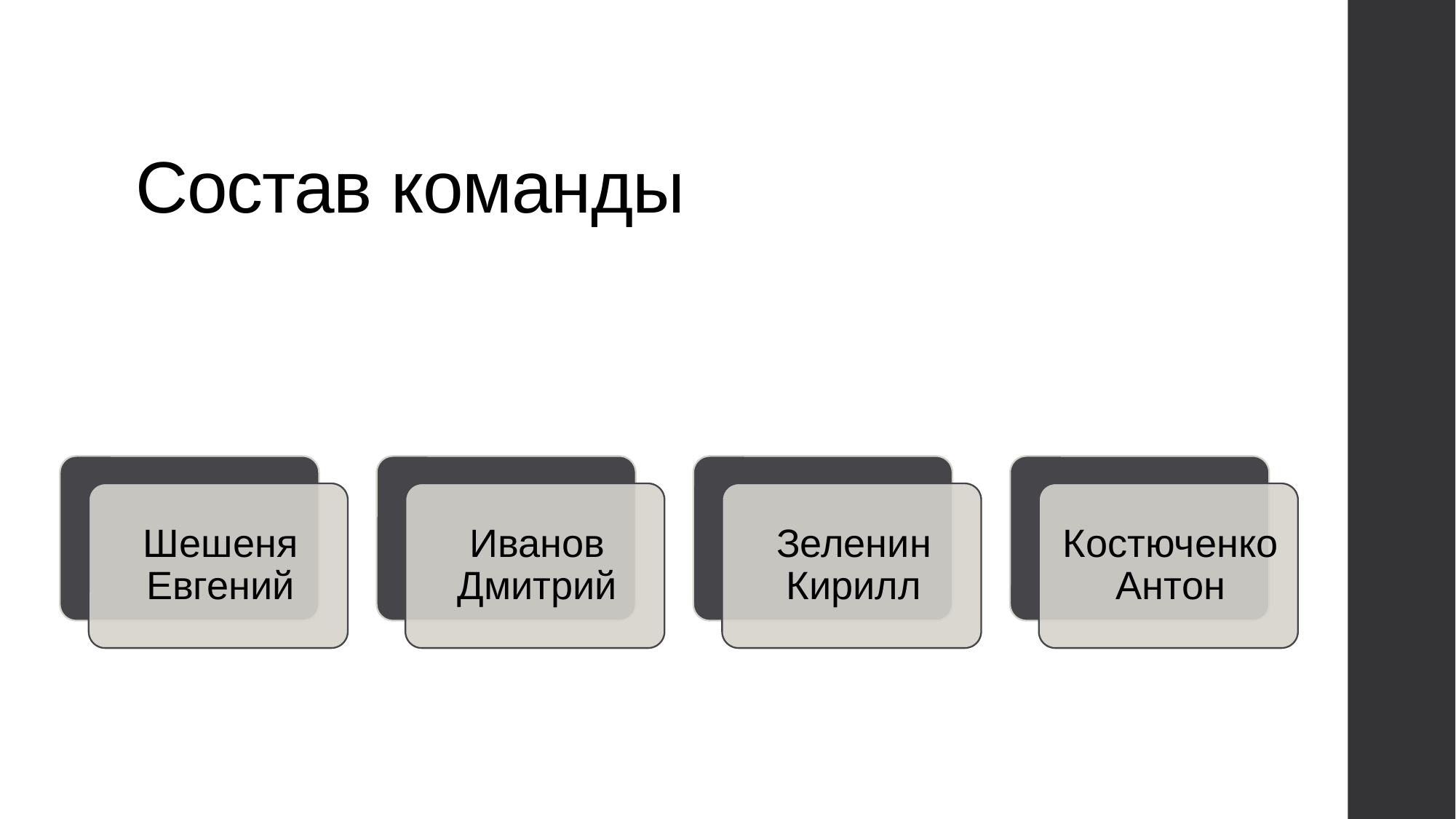

# Состав команды
Шешеня Евгений
Иванов Дмитрий
Зеленин Кирилл
Костюченко Антон